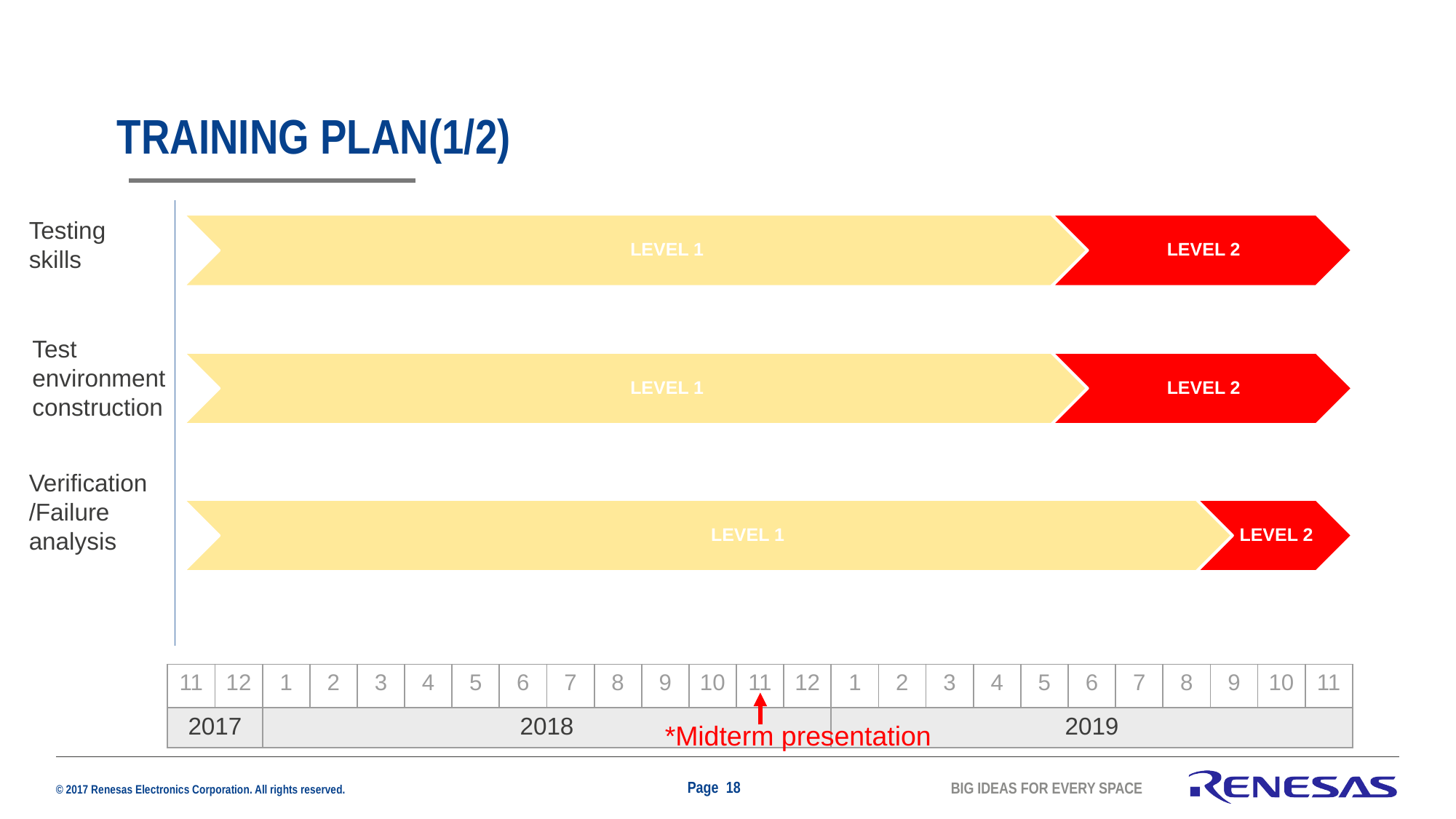

# Training plan(1/2)
Testing skills
LEVEL 1
LEVEL 2
Test environment construction
LEVEL 1
LEVEL 2
Verification/Failure analysis
LEVEL 1
LEVEL 2
| 11 | 12 | 1 | 2 | 3 | 4 | 5 | 6 | 7 | 8 | 9 | 10 | 11 | 12 | 1 | 2 | 3 | 4 | 5 | 6 | 7 | 8 | 9 | 10 | 11 |
| --- | --- | --- | --- | --- | --- | --- | --- | --- | --- | --- | --- | --- | --- | --- | --- | --- | --- | --- | --- | --- | --- | --- | --- | --- |
| 2017 |  | 2018 |  |  |  |  |  |  |  |  |  |  |  | 2019 |  |  |  |  |  |  |  |  |  |  |
*Midterm presentation
Page  18